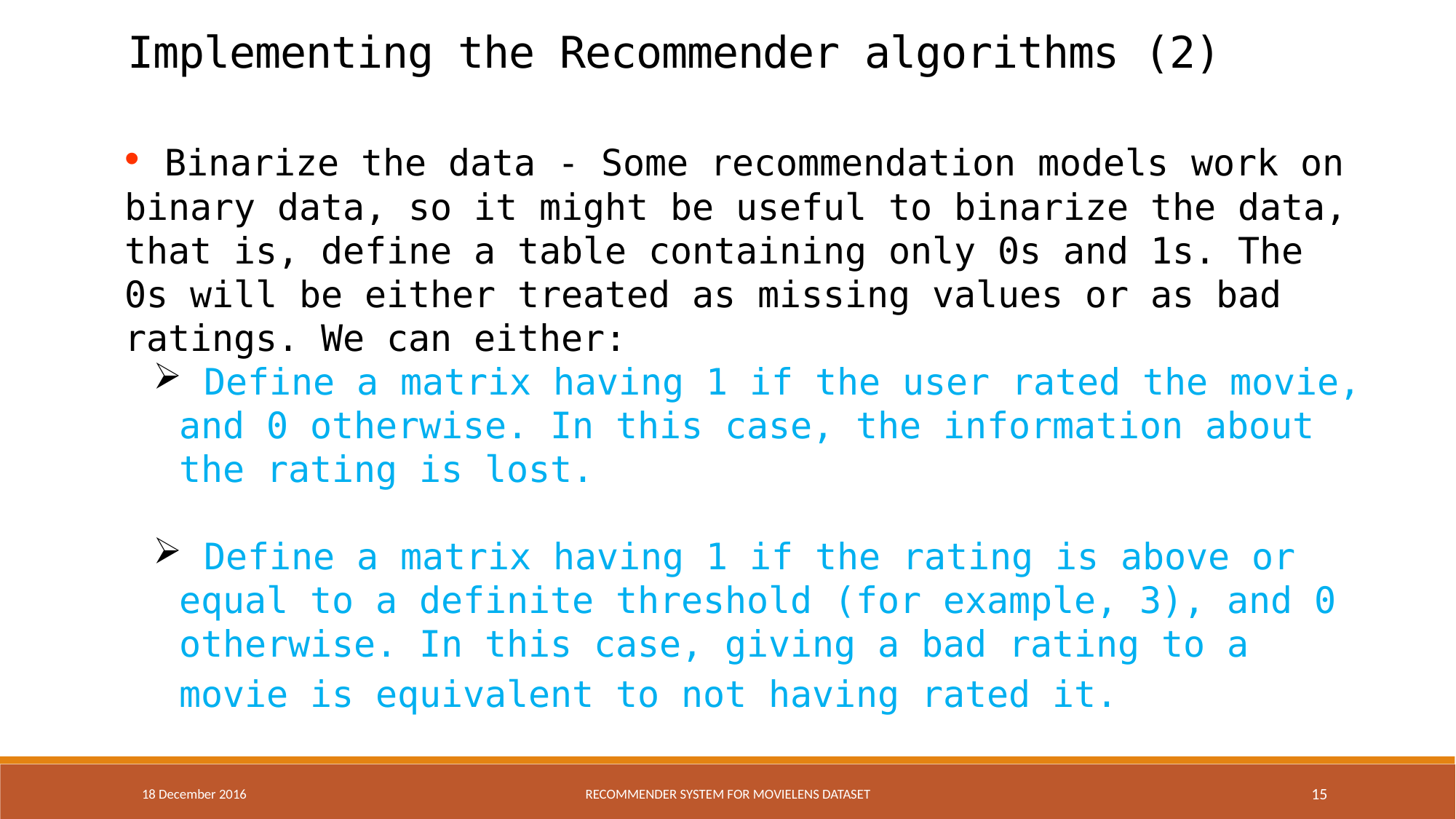

Implementing the Recommender algorithms (2)

 Binarize the data - Some recommendation models work on binary data, so it might be useful to binarize the data, that is, define a table containing only 0s and 1s. The 0s will be either treated as missing values or as bad ratings. We can either:
 Define a matrix having 1 if the user rated the movie, and 0 otherwise. In this case, the information about the rating is lost.

 Define a matrix having 1 if the rating is above or equal to a definite threshold (for example, 3), and 0 otherwise. In this case, giving a bad rating to a movie is equivalent to not having rated it.

18 December 2016
Recommender system for Movielens dataset
15